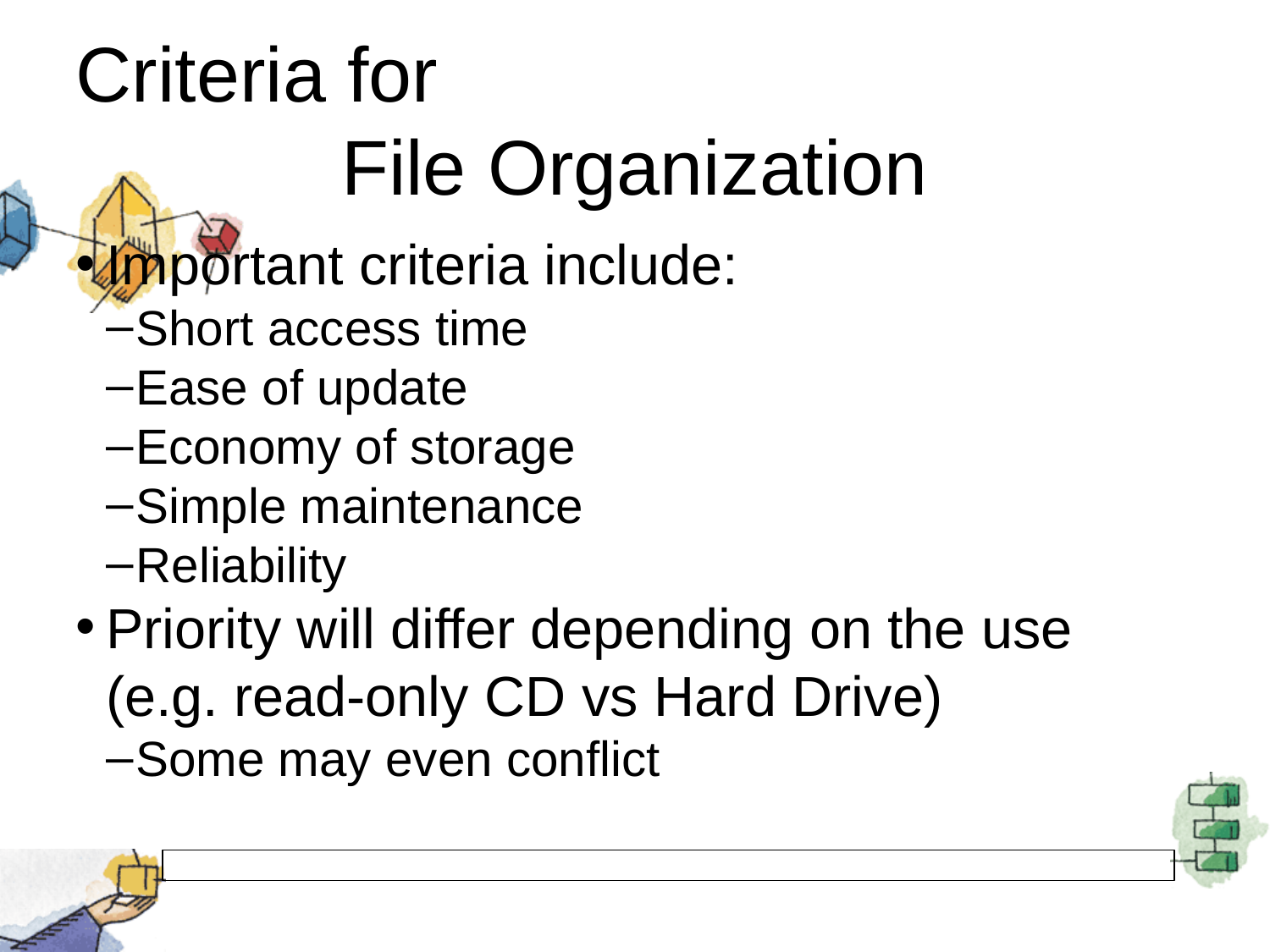

Criteria for
File Organization
Important criteria include:
Short access time
Ease of update
Economy of storage
Simple maintenance
Reliability
Priority will differ depending on the use (e.g. read-only CD vs Hard Drive)
Some may even conflict